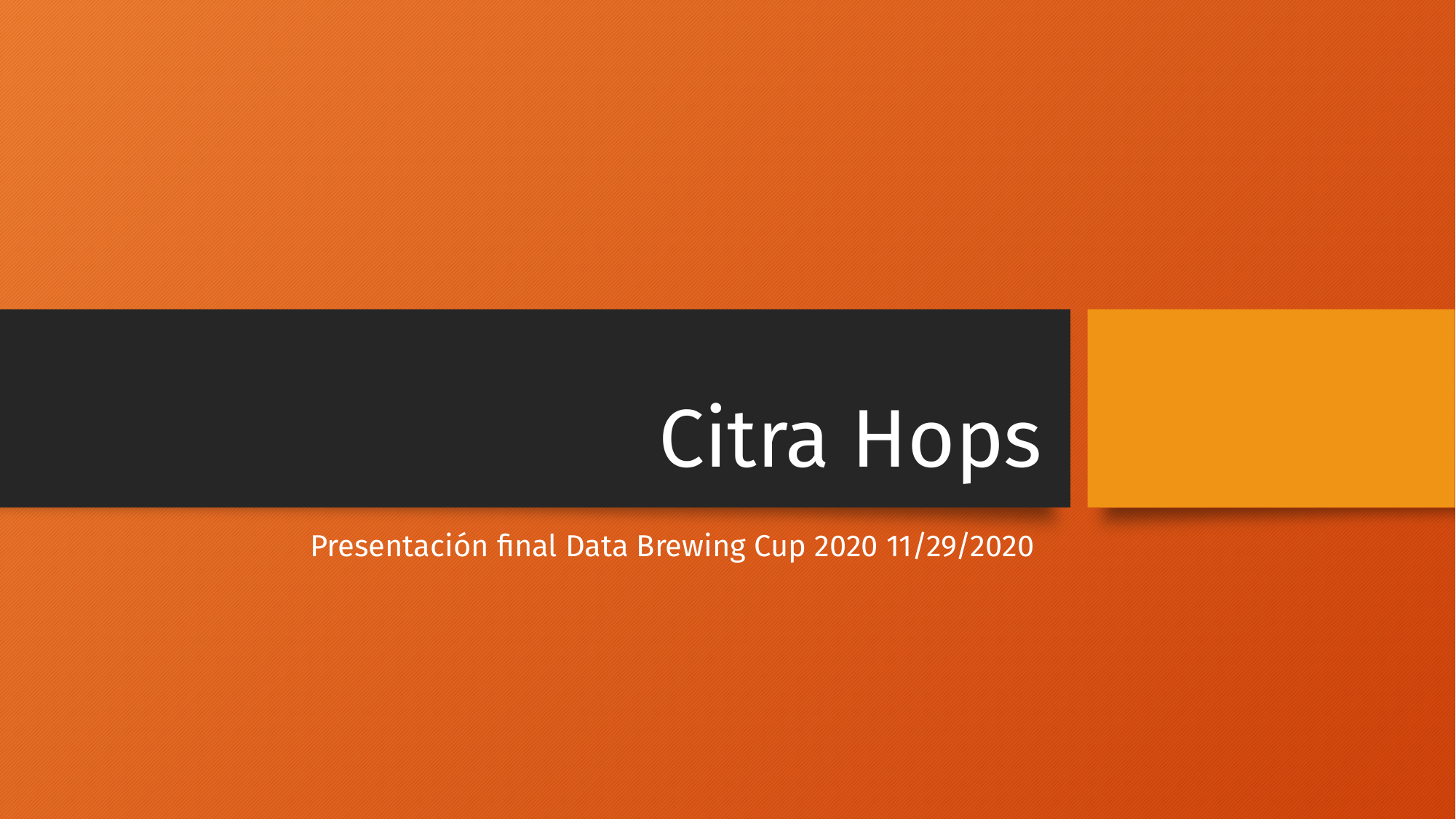

# Citra Hops
Presentación final Data Brewing Cup 2020 11/29/2020